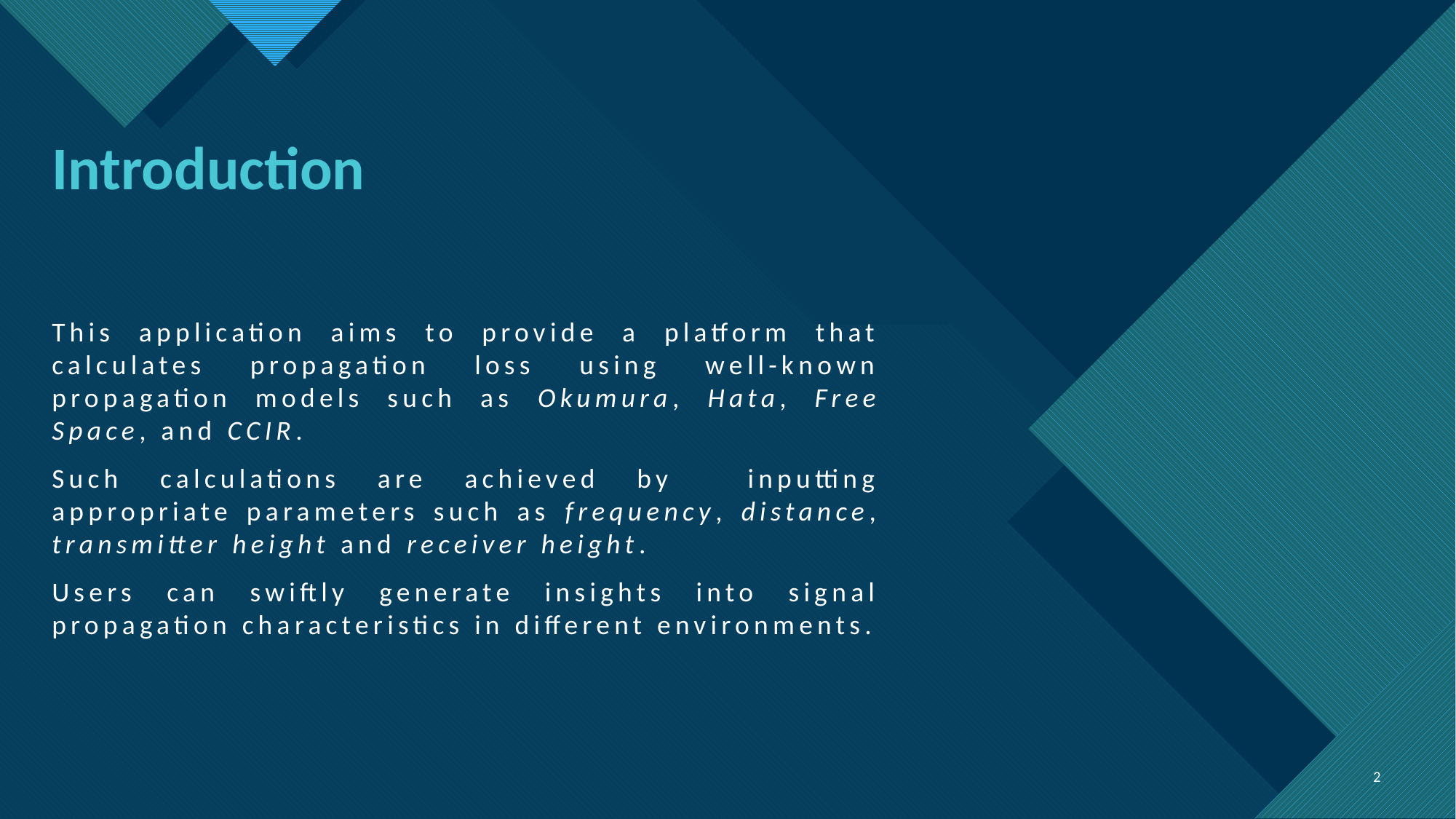

# Introduction
This application aims to provide a platform that calculates propagation loss using well-known propagation models such as Okumura, Hata, Free Space, and CCIR.
Such calculations are achieved by  inputting appropriate parameters such as frequency, distance, transmitter height and receiver height.
Users can swiftly generate insights into signal propagation characteristics in different environments.
2